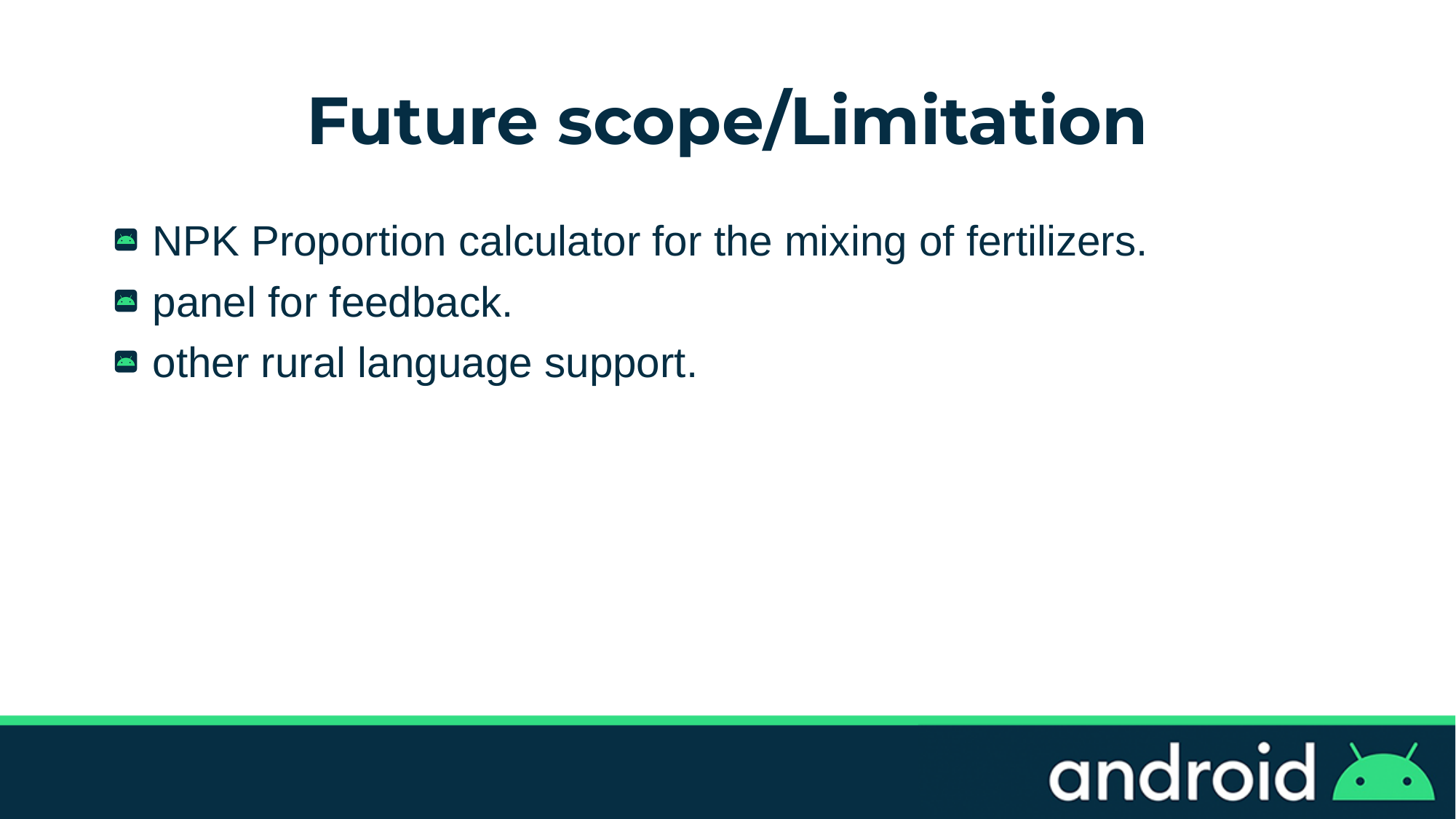

# Future scope/Limitation
 NPK Proportion calculator for the mixing of fertilizers.
 panel for feedback.
 other rural language support.